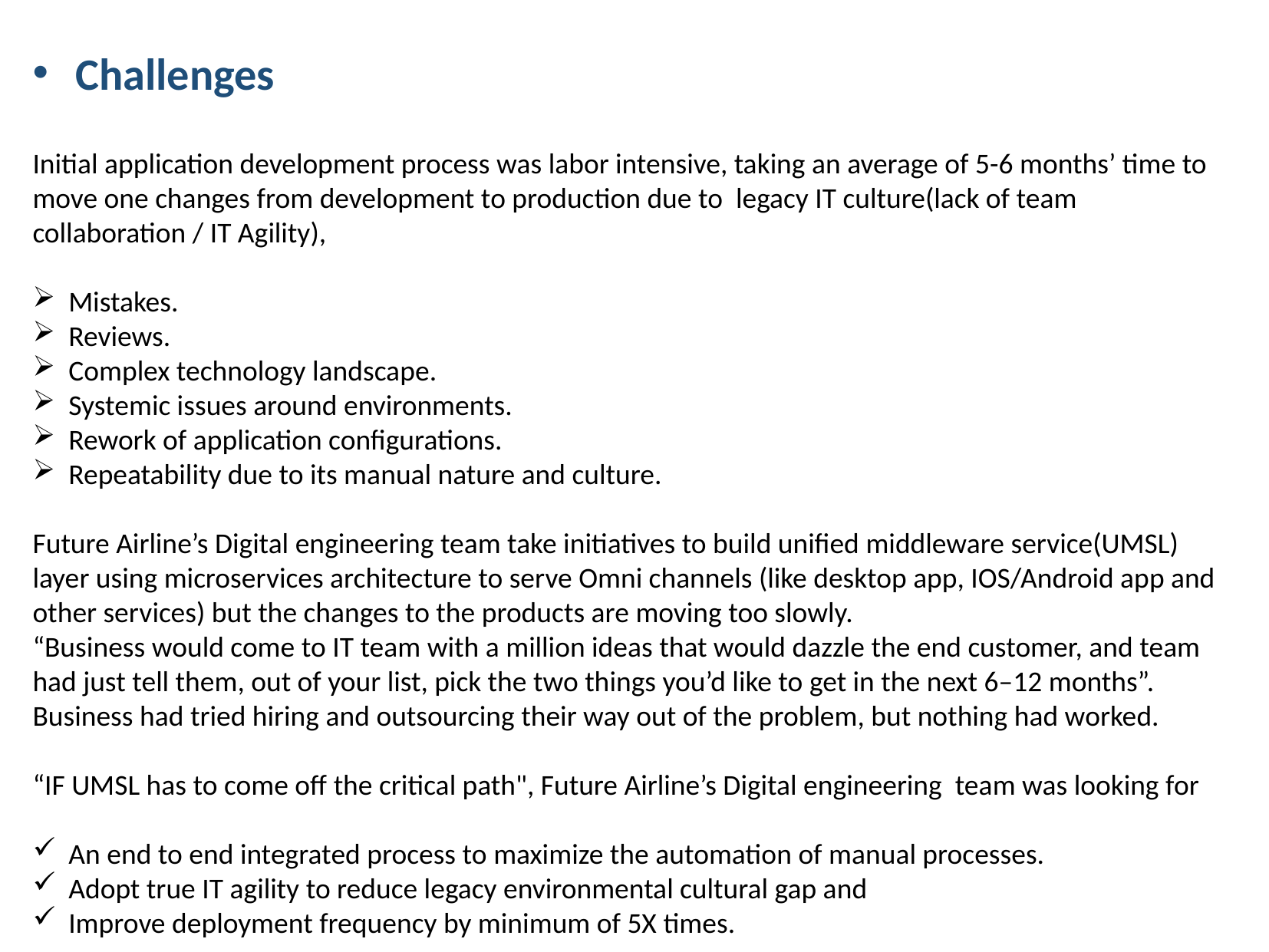

Challenges

Initial application development process was labor intensive, taking an average of 5-6 months’ time to move one changes from development to production due to  legacy IT culture(lack of team collaboration / IT Agility),

Mistakes.
Reviews.
Complex technology landscape.
Systemic issues around environments.
Rework of application configurations.
Repeatability due to its manual nature and culture.

Future Airline’s Digital engineering team take initiatives to build unified middleware service(UMSL) layer using microservices architecture to serve Omni channels (like desktop app, IOS/Android app and other services) but the changes to the products are moving too slowly.
“Business would come to IT team with a million ideas that would dazzle the end customer, and team had just tell them, out of your list, pick the two things you’d like to get in the next 6–12 months”. Business had tried hiring and outsourcing their way out of the problem, but nothing had worked.

“IF UMSL has to come off the critical path", Future Airline’s Digital engineering  team was looking for

An end to end integrated process to maximize the automation of manual processes.
Adopt true IT agility to reduce legacy environmental cultural gap and
Improve deployment frequency by minimum of 5X times.